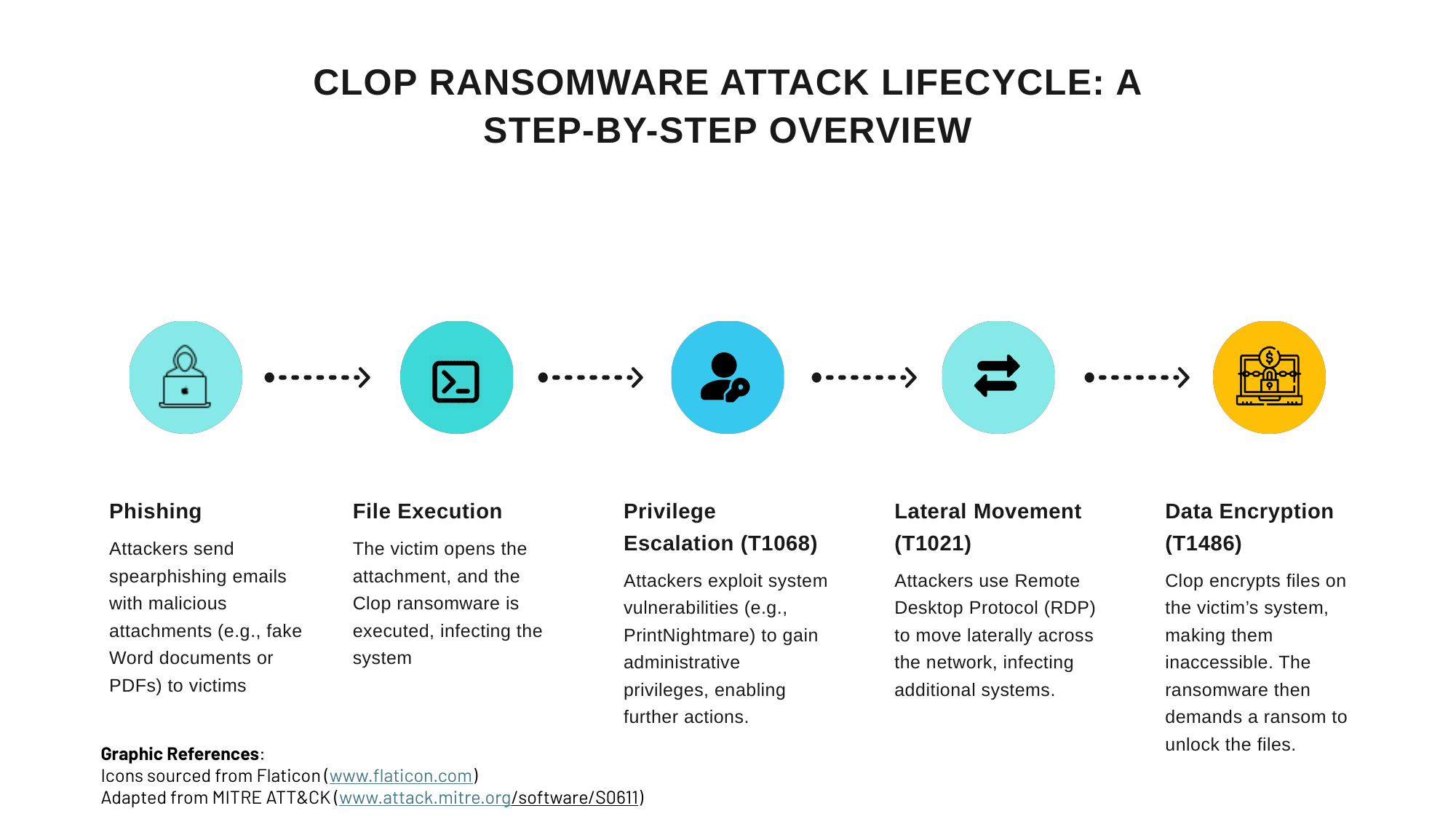

CLOP RANSOMWARE ATTACK LIFECYCLE: A STEP-BY-STEP OVERVIEW

Phishing
Attackers send spearphishing emails with malicious attachments (e.g., fake Word documents or PDFs) to victims
File Execution
The victim opens the attachment, and the Clop ransomware is executed, infecting the system
Privilege Escalation (T1068)
Attackers exploit system vulnerabilities (e.g., PrintNightmare) to gain administrative privileges, enabling further actions.
Lateral Movement (T1021)
Attackers use Remote Desktop Protocol (RDP) to move laterally across the network, infecting additional systems.
Data Encryption (T1486)
Clop encrypts files on the victim’s system, making them inaccessible. The ransomware then demands a ransom to unlock the files.
Graphic References:
Icons sourced from Flaticon (www.flaticon.com)
Adapted from MITRE ATT&CK (www.attack.mitre.org/software/S0611)